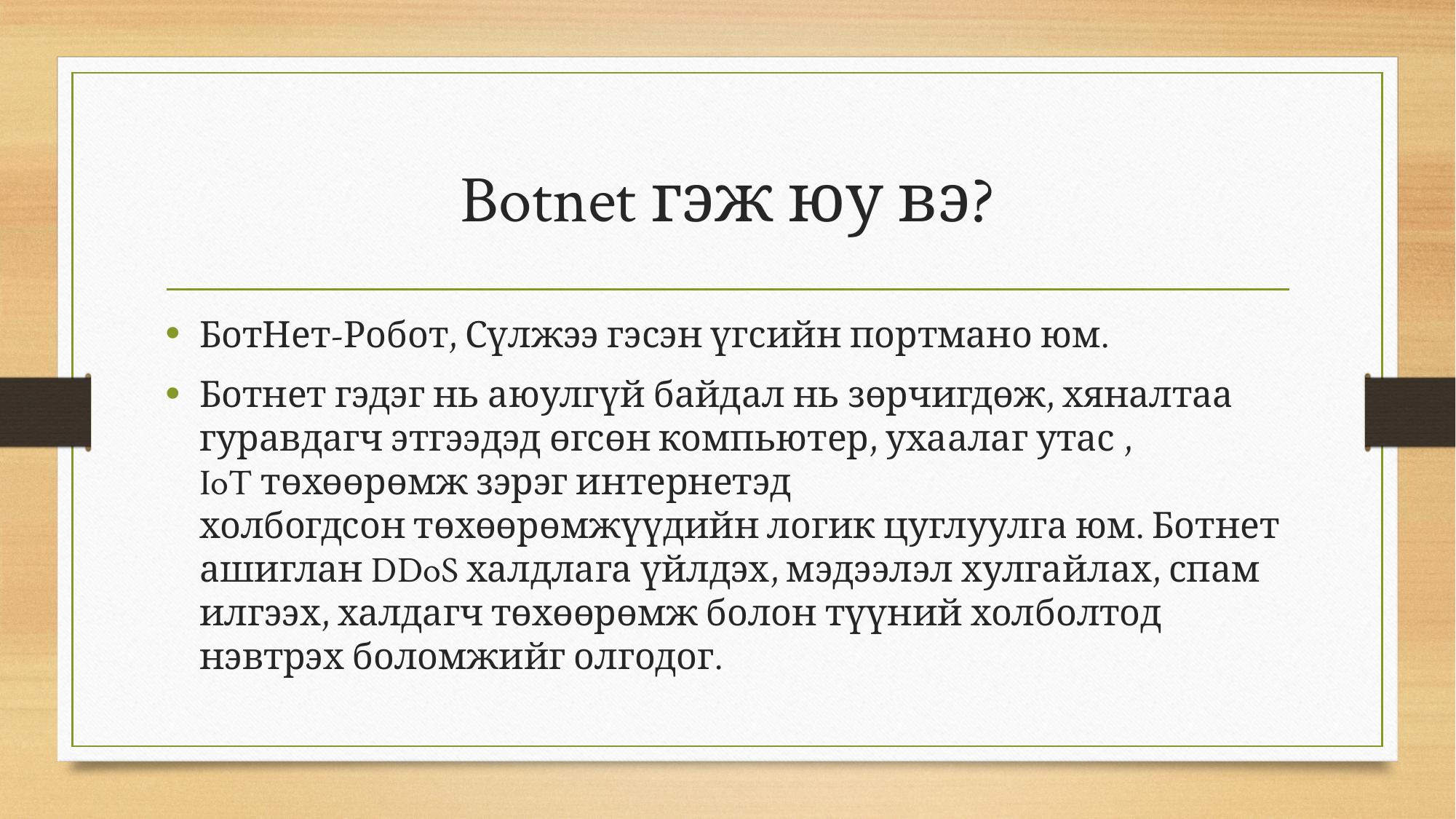

# Botnet гэж юу вэ?
БотНет-Робот, Сүлжээ гэсэн үгсийн портмано юм.
Ботнет гэдэг нь аюулгүй байдал нь зөрчигдөж, хяналтаа гуравдагч этгээдэд өгсөн компьютер, ухаалаг утас , IoT төхөөрөмж зэрэг интернетэд холбогдсон төхөөрөмжүүдийн логик цуглуулга юм. Ботнет ашиглан DDoS халдлага үйлдэх, мэдээлэл хулгайлах, спам илгээх, халдагч төхөөрөмж болон түүний холболтод нэвтрэх боломжийг олгодог.